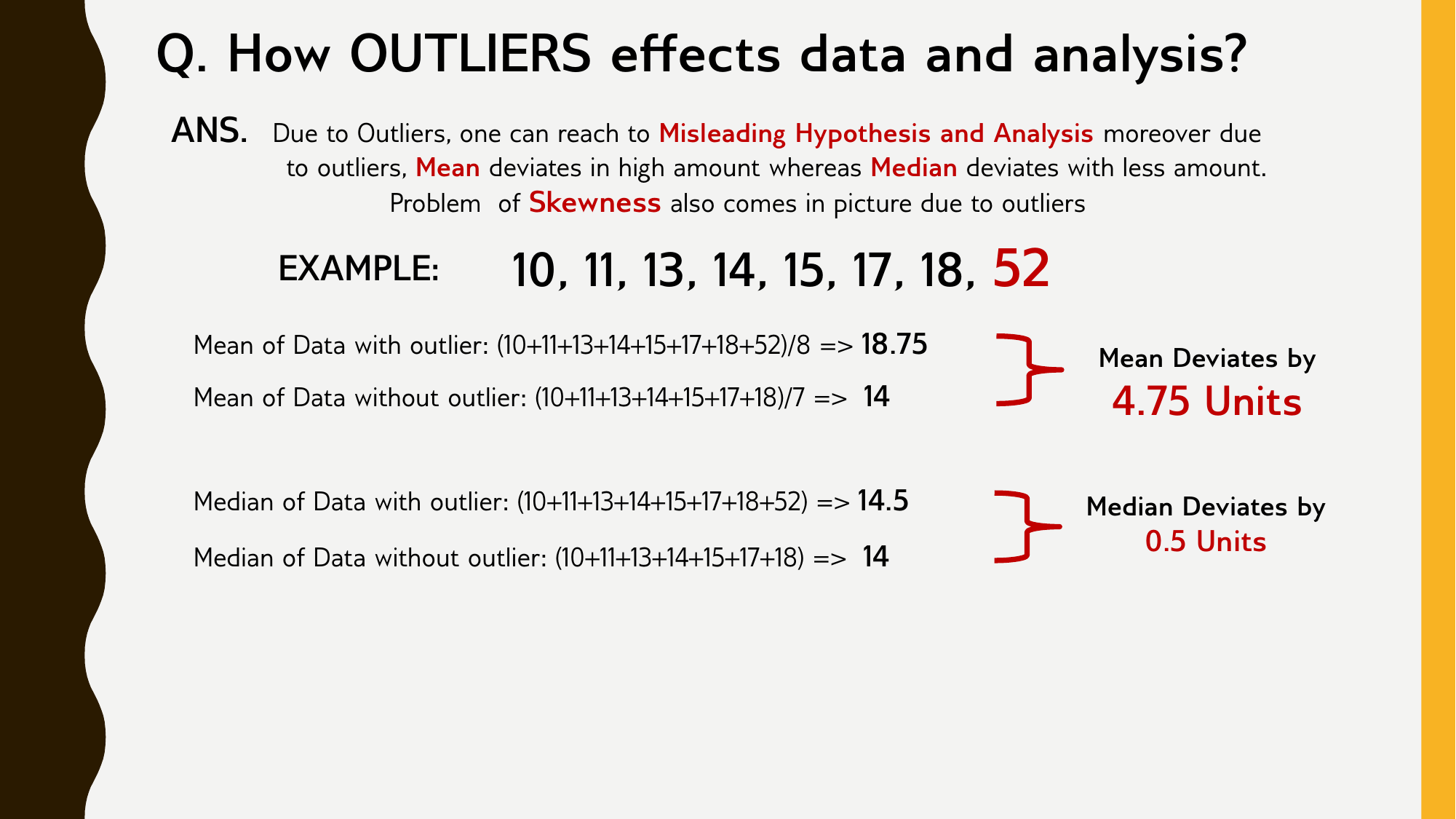

Q. How OUTLIERS effects data and analysis?
ANS.  Due to Outliers, one can reach to Misleading Hypothesis and Analysis moreover due
              to outliers, Mean deviates in high amount whereas Median deviates with less amount.
		Problem  of Skewness also comes in picture due to outliers
10, 11, 13, 14, 15, 17, 18, 52
EXAMPLE:

Mean of Data with outlier: (10+11+13+14+15+17+18+52)/8 => 18.75
Mean Deviates by 4.75 Units

Mean of Data without outlier: (10+11+13+14+15+17+18)/7 =>  14
Median of Data with outlier: (10+11+13+14+15+17+18+52) => 14.5
Median Deviates by 0.5 Units

Median of Data without outlier: (10+11+13+14+15+17+18) =>  14